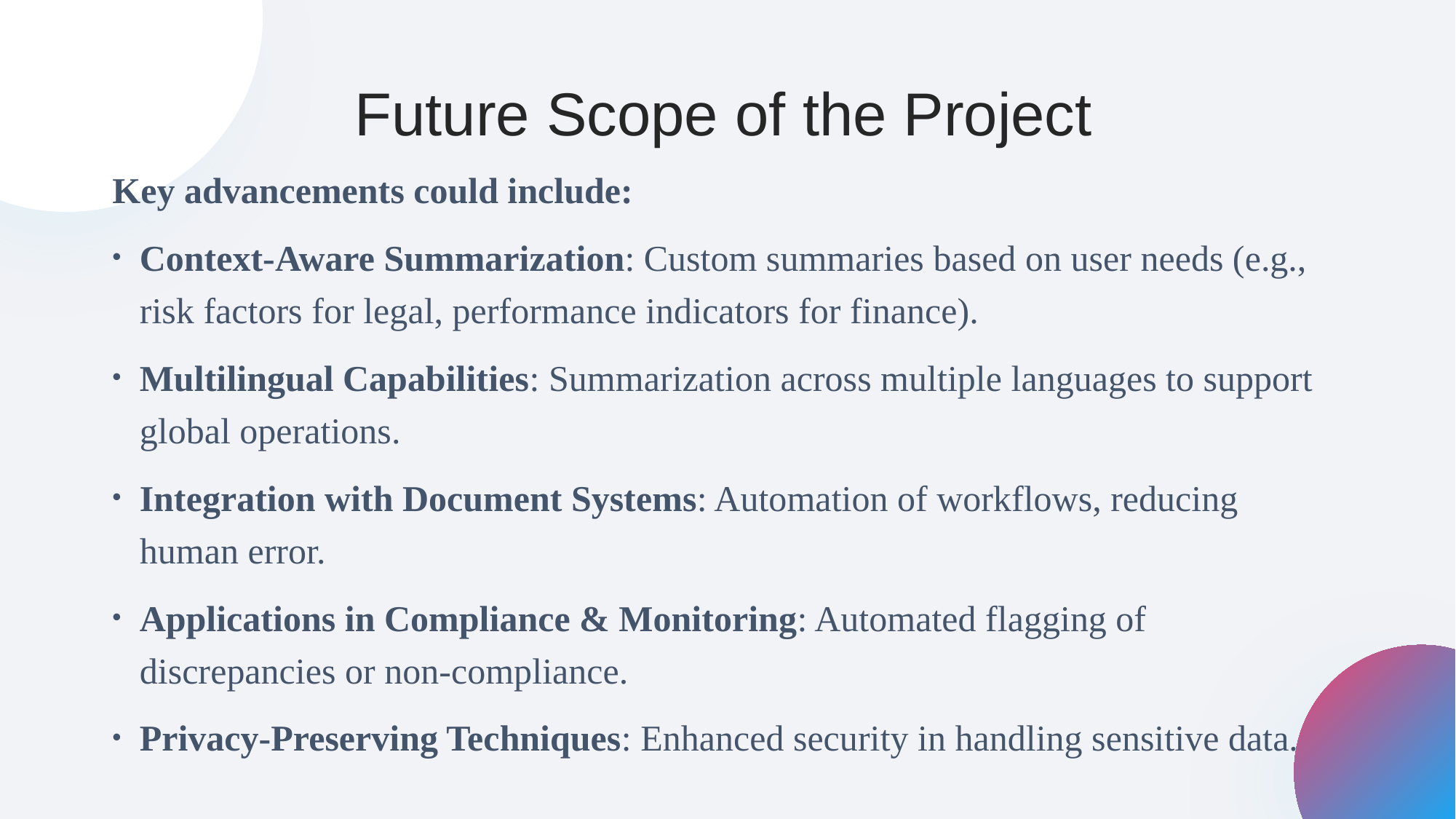

Future Scope of the Project
Key advancements could include:
Context-Aware Summarization: Custom summaries based on user needs (e.g., risk factors for legal, performance indicators for finance).
Multilingual Capabilities: Summarization across multiple languages to support global operations.
Integration with Document Systems: Automation of workflows, reducing human error.
Applications in Compliance & Monitoring: Automated flagging of discrepancies or non-compliance.
Privacy-Preserving Techniques: Enhanced security in handling sensitive data.